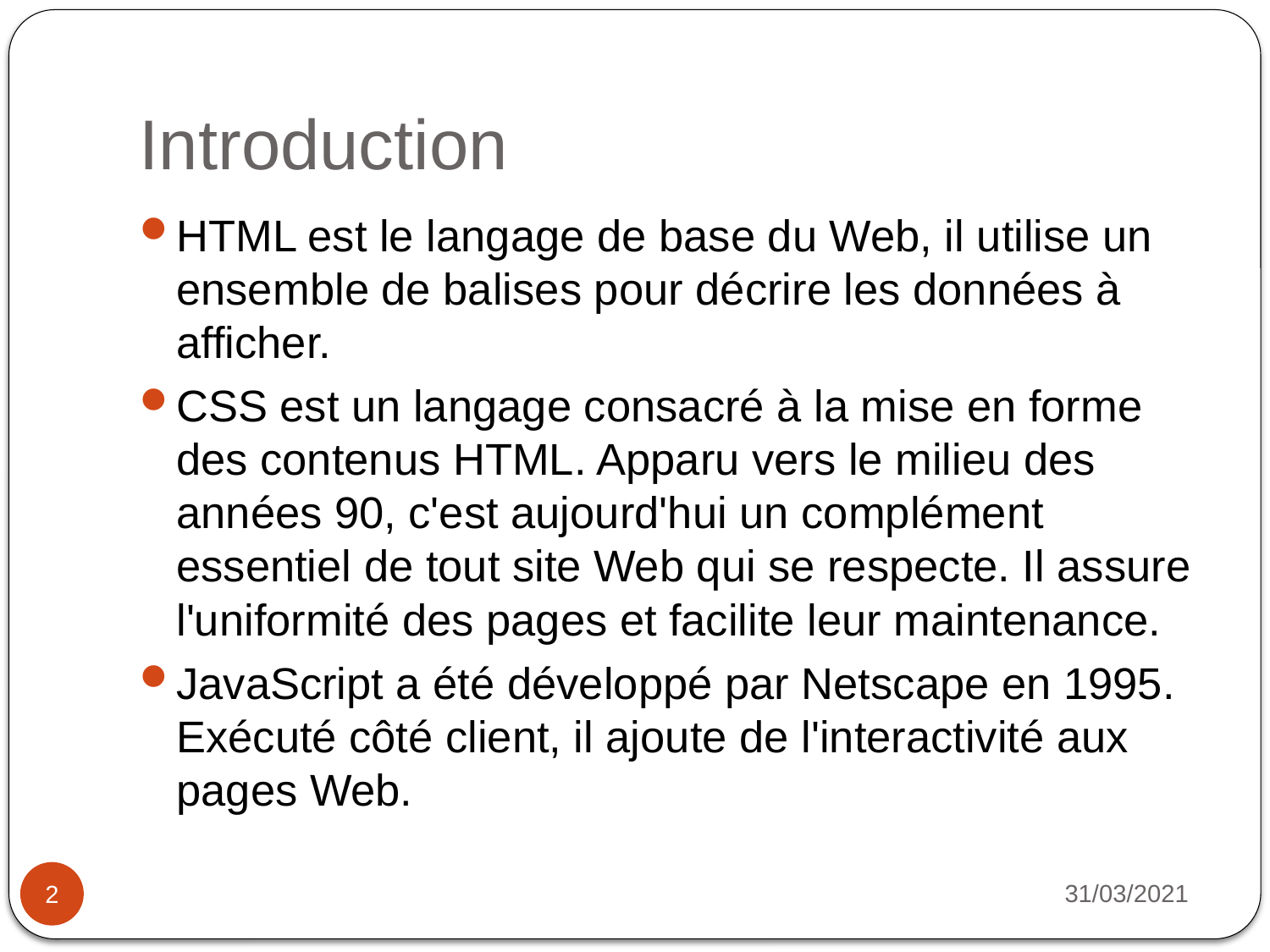

# Introduction
HTML est le langage de base du Web, il utilise un ensemble de balises pour décrire les données à afficher.
CSS est un langage consacré à la mise en forme des contenus HTML. Apparu vers le milieu des années 90, c'est aujourd'hui un complément essentiel de tout site Web qui se respecte. Il assure l'uniformité des pages et facilite leur maintenance.
JavaScript a été développé par Netscape en 1995. Exécuté côté client, il ajoute de l'interactivité aux pages Web.

31/03/2021
2